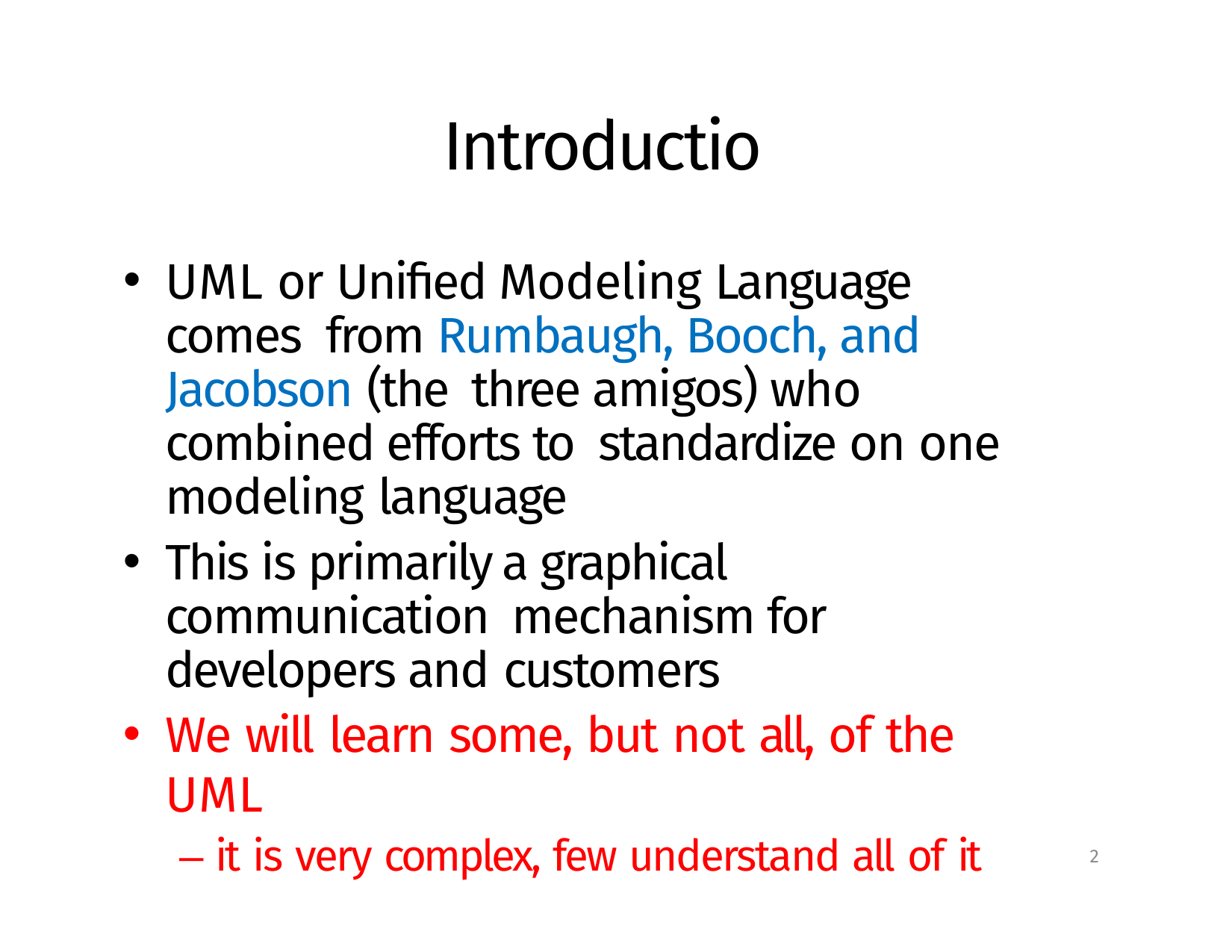

# Introduction

UML or Unified Modeling Language comes  from Rumbaugh, Booch, and Jacobson (the  three amigos) who combined efforts to  standardize on one modeling language
This is primarily a graphical communication  mechanism for developers and customers
We will learn some, but not all, of the UML
– it is very complex, few understand all of it
2